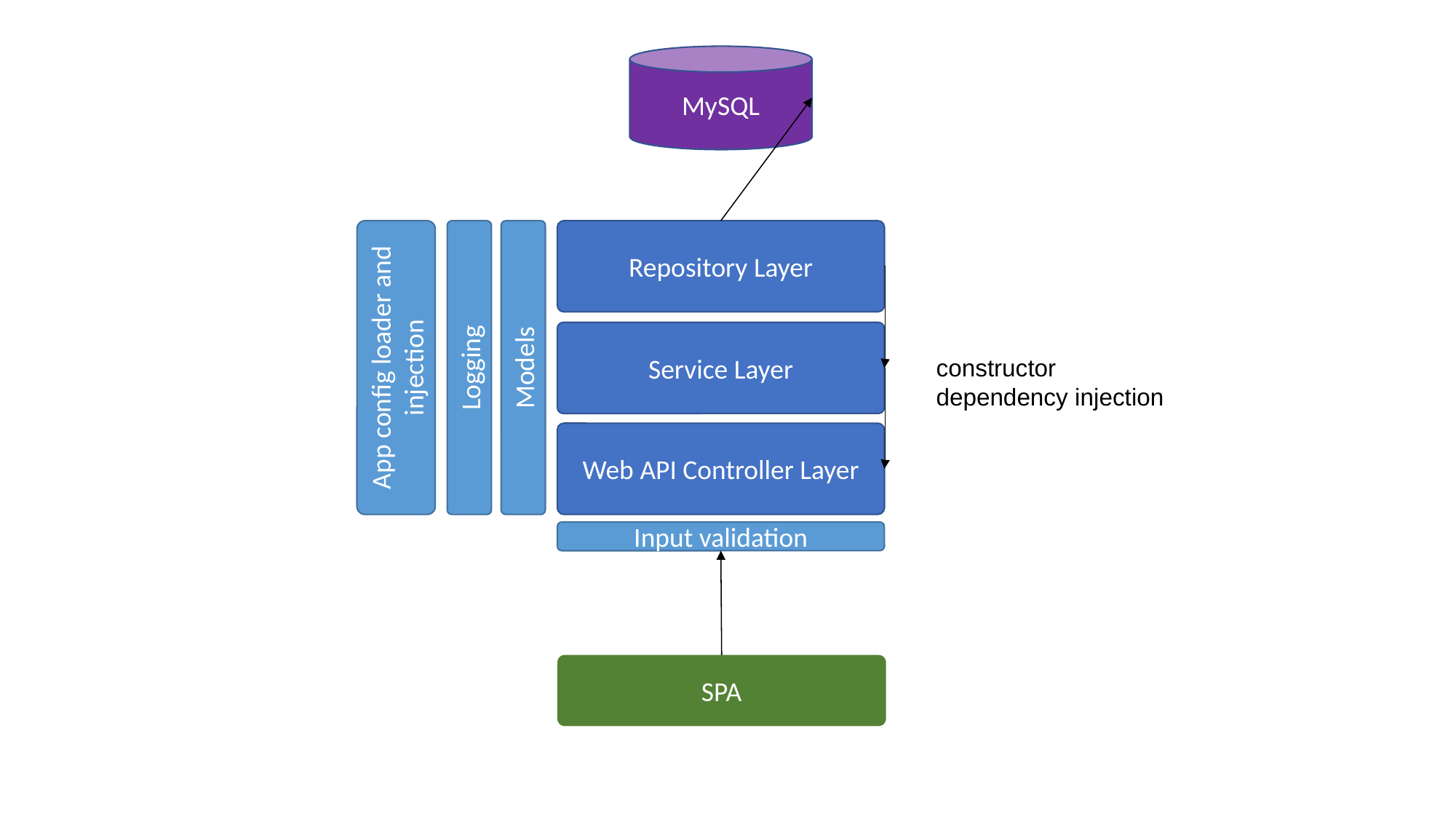

MySQL
Repository Layer

Service Layer
App config loader and injection
Models
Logging
constructor
dependency injection
Web API Controller Layer
Input validation
SPA